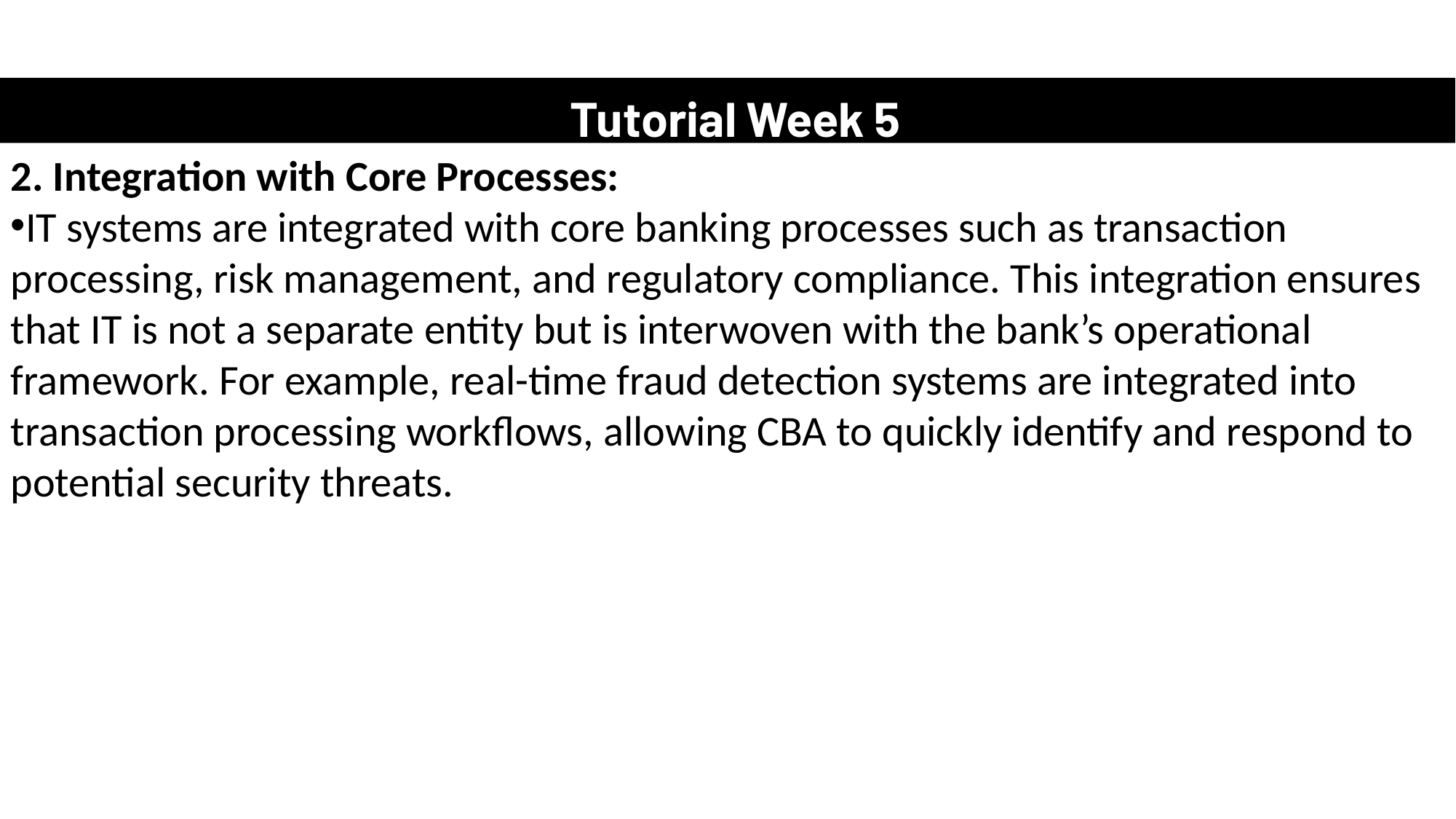

# Tutorial Week 5

2. Integration with Core Processes:
IT systems are integrated with core banking processes such as transaction processing, risk management, and regulatory compliance. This integration ensures that IT is not a separate entity but is interwoven with the bank’s operational framework. For example, real-time fraud detection systems are integrated into transaction processing workflows, allowing CBA to quickly identify and respond to potential security threats.